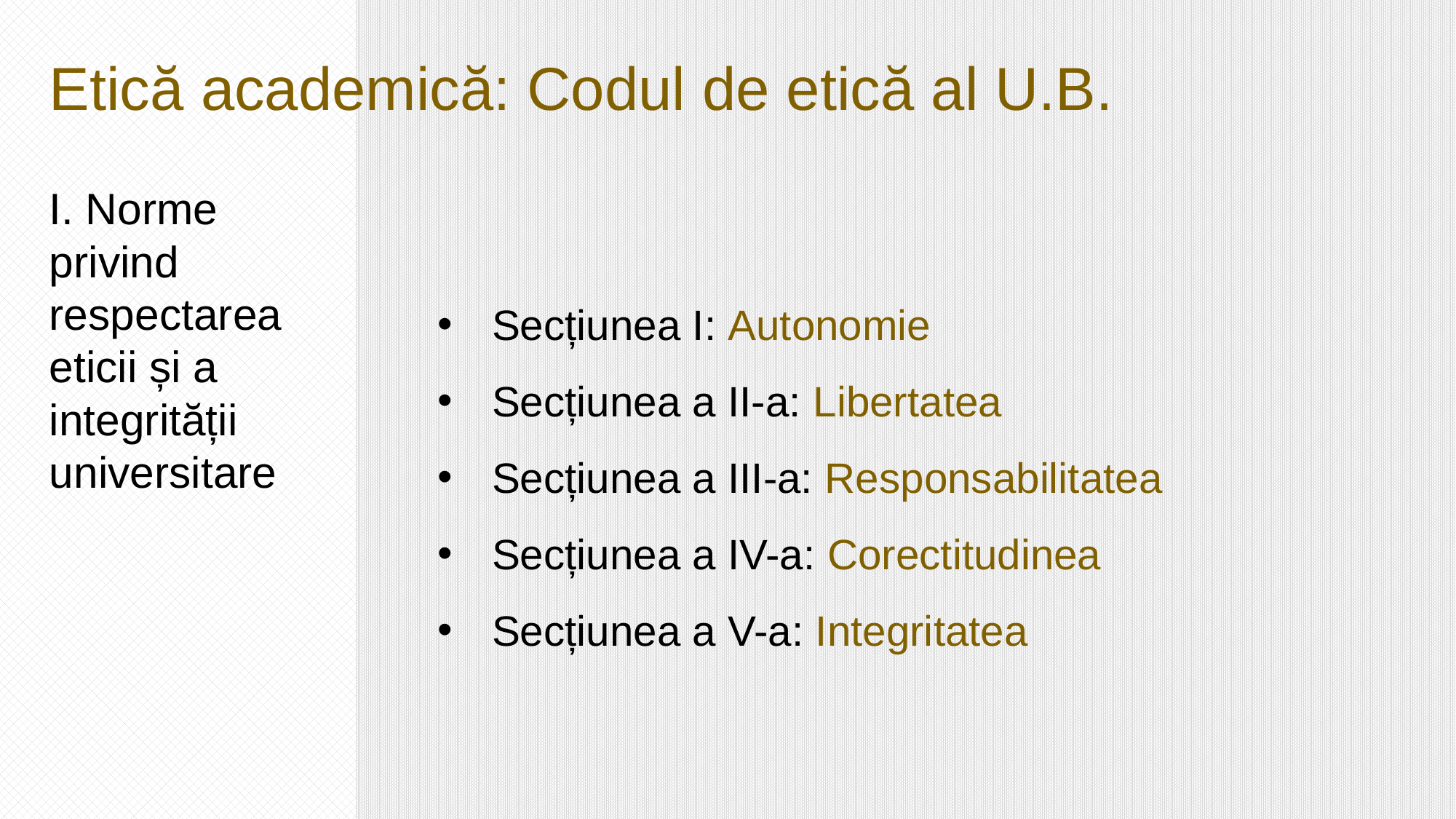

Etică academică: Codul de etică al U.B.
I. Norme privind respectarea eticii și a integrității universitare
Secțiunea I: Autonomie
Secțiunea a II-a: Libertatea
Secțiunea a III-a: Responsabilitatea
Secțiunea a IV-a: Corectitudinea
Secțiunea a V-a: Integritatea